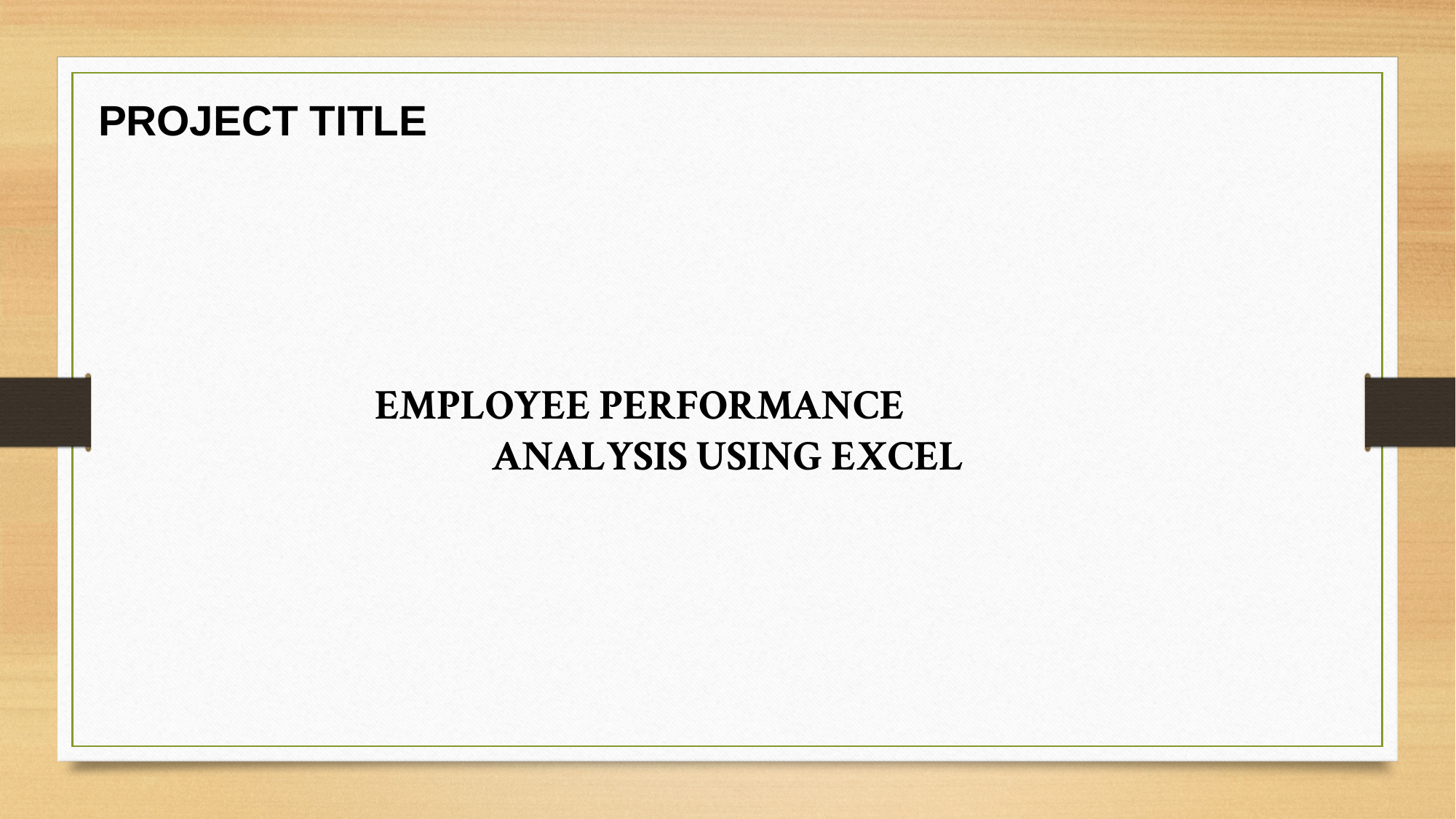

PROJECT TITLE
EMPLOYEE PERFORMANCE
ANALYSIS USING EXCEL